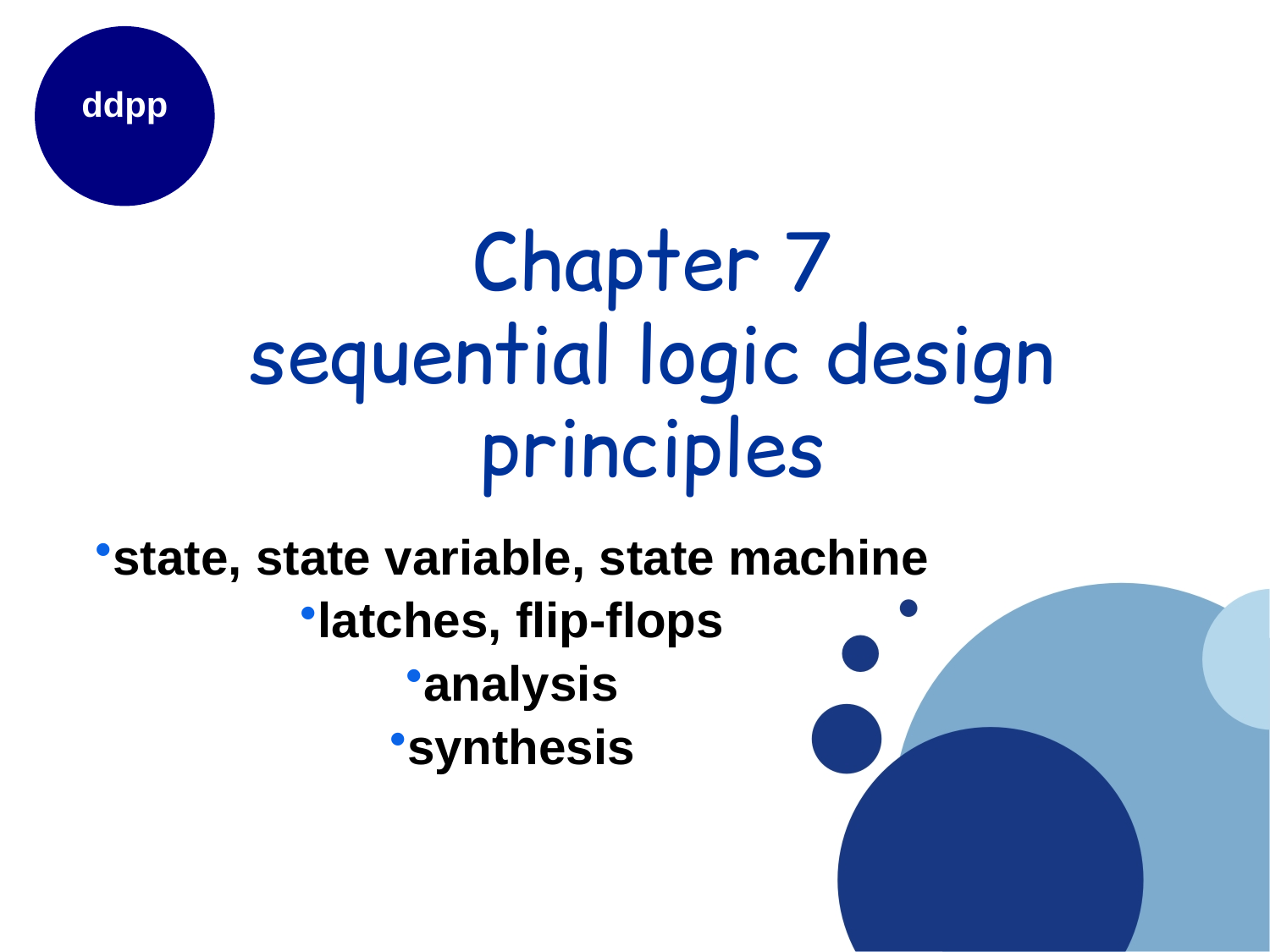

# Chapter 7 sequential logic design principles
state, state variable, state machine
latches, flip-flops
analysis
synthesis